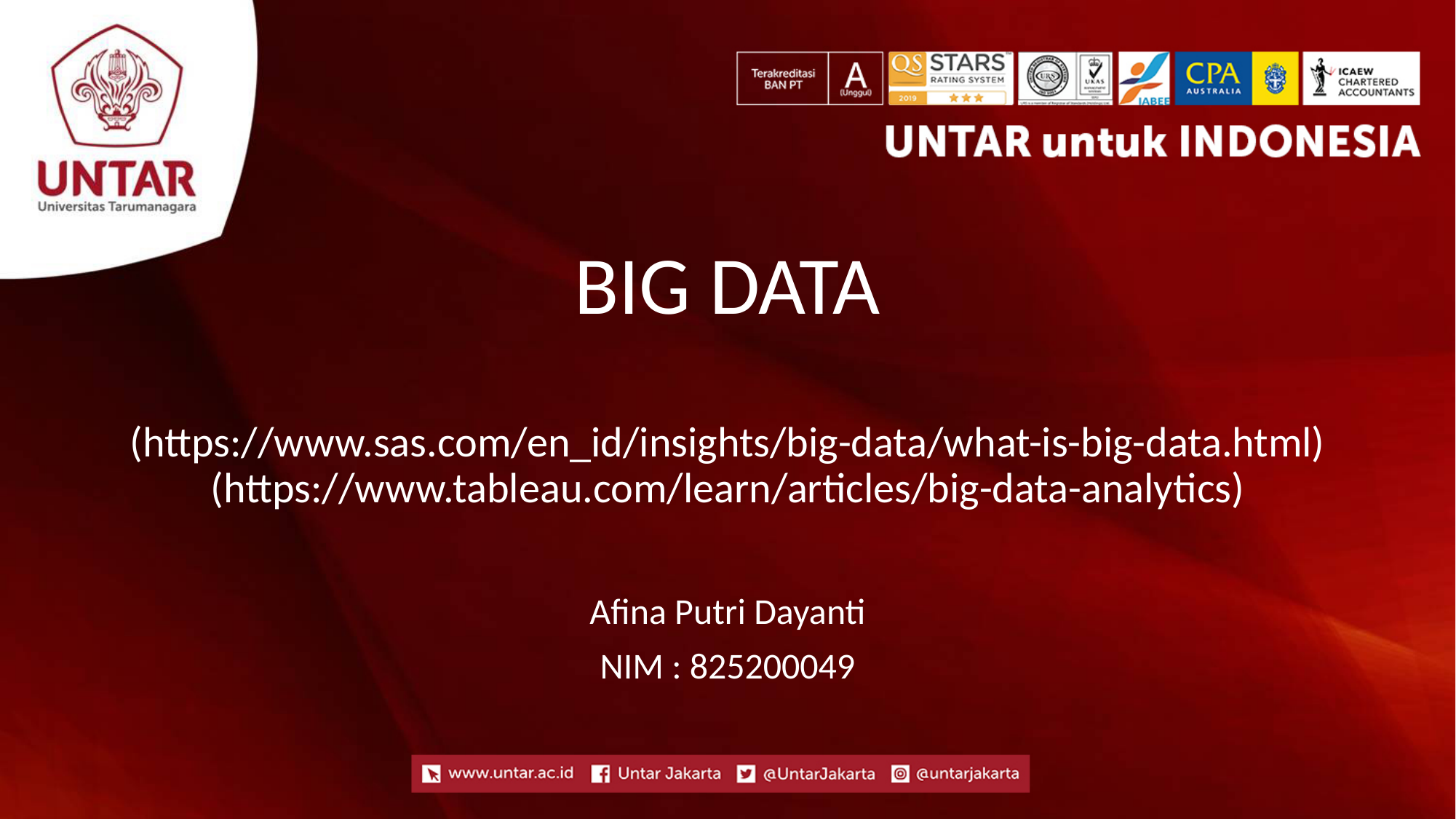

# BIG DATA (https://www.sas.com/en_id/insights/big-data/what-is-big-data.html) (https://www.tableau.com/learn/articles/big-data-analytics)
Afina Putri Dayanti
NIM : 825200049